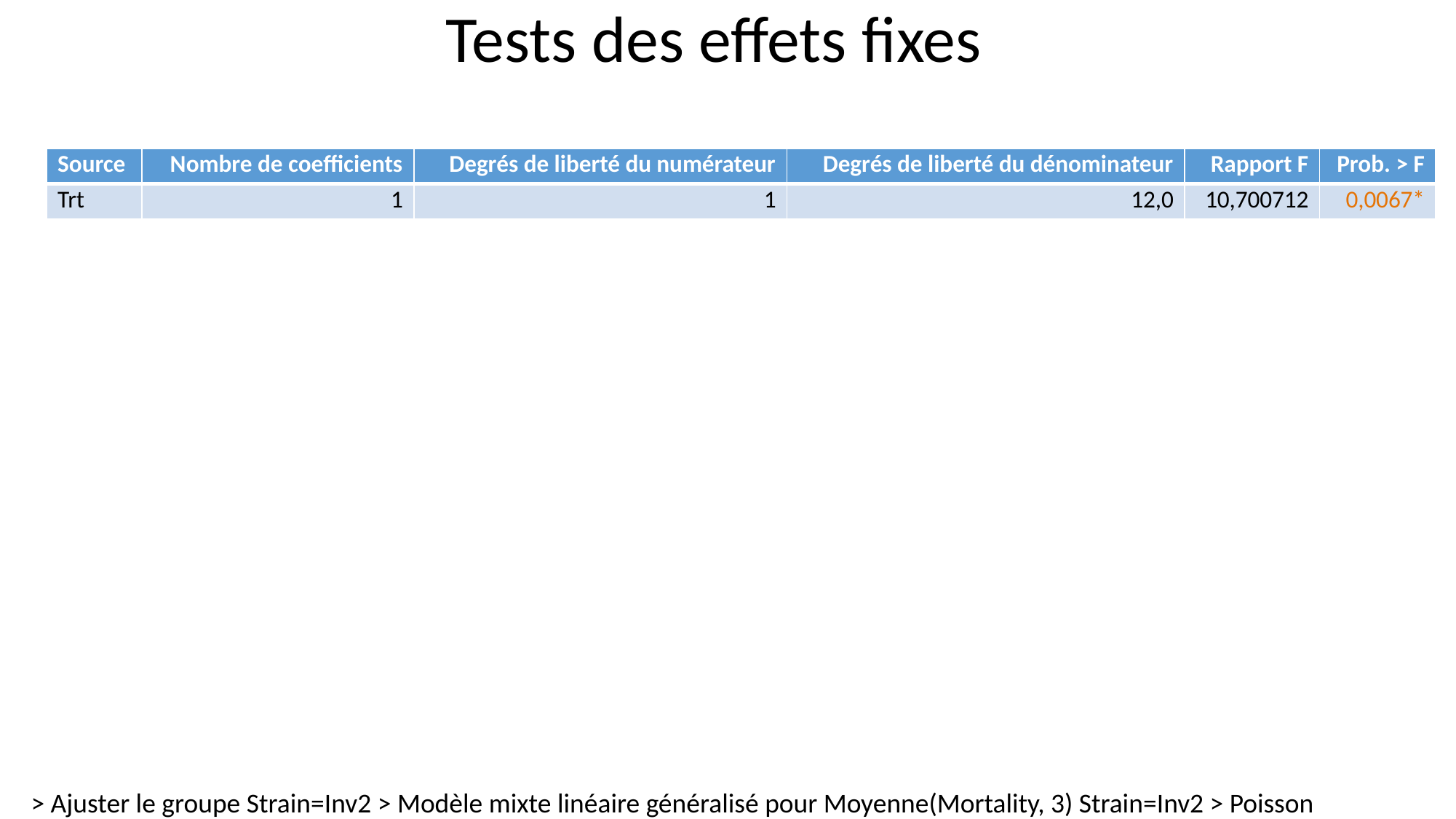

# Tests des effets fixes
| Source | Nombre de coefficients | Degrés de liberté du numérateur | Degrés de liberté du dénominateur | Rapport F | Prob. > F |
| --- | --- | --- | --- | --- | --- |
| Trt | 1 | 1 | 12,0 | 10,700712 | 0,0067\* |
> Ajuster le groupe Strain=Inv2 > Modèle mixte linéaire généralisé pour Moyenne(Mortality, 3) Strain=Inv2 > Poisson